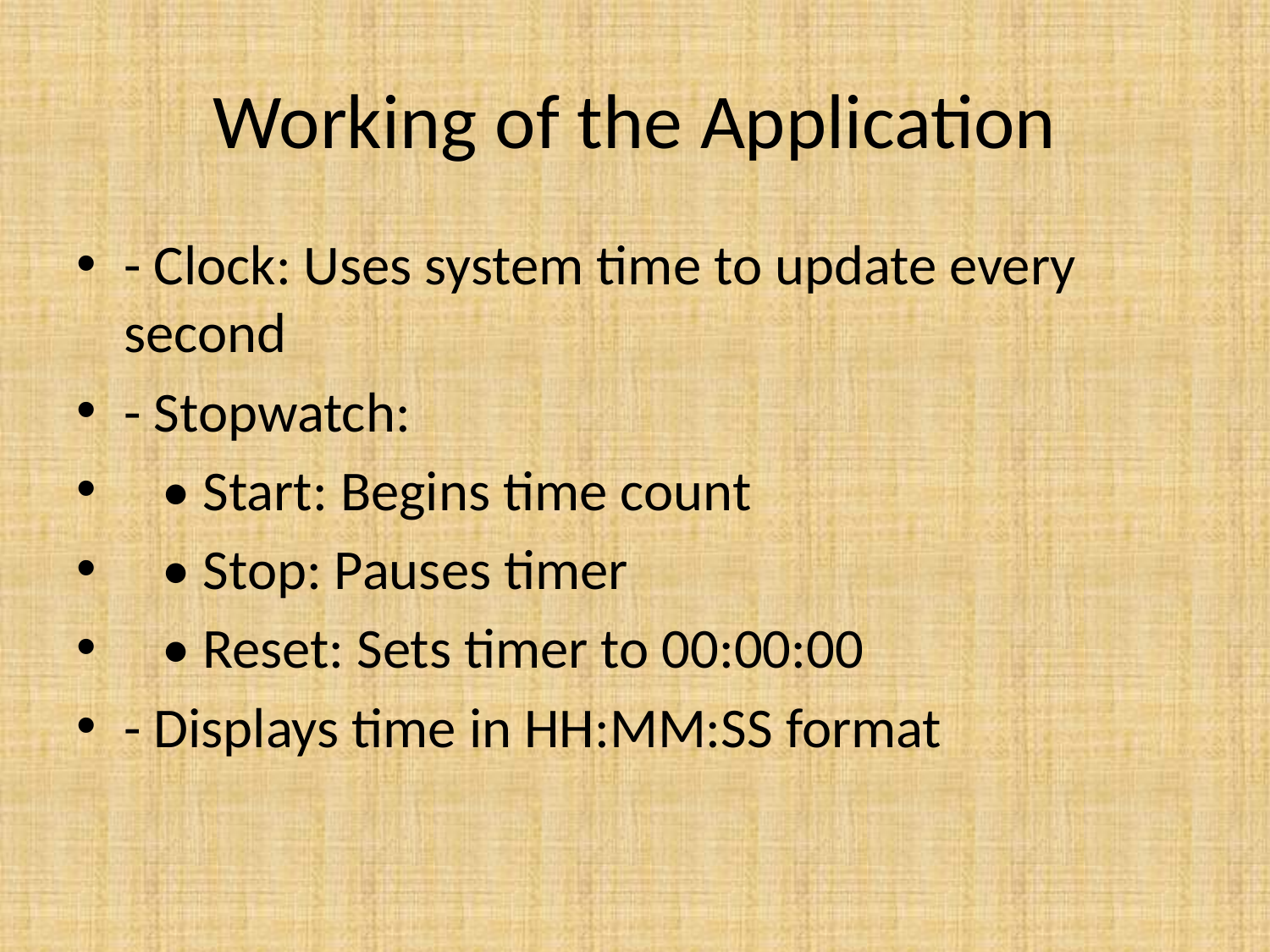

# Working of the Application
- Clock: Uses system time to update every second
- Stopwatch:
   • Start: Begins time count
   • Stop: Pauses timer
   • Reset: Sets timer to 00:00:00
- Displays time in HH:MM:SS format